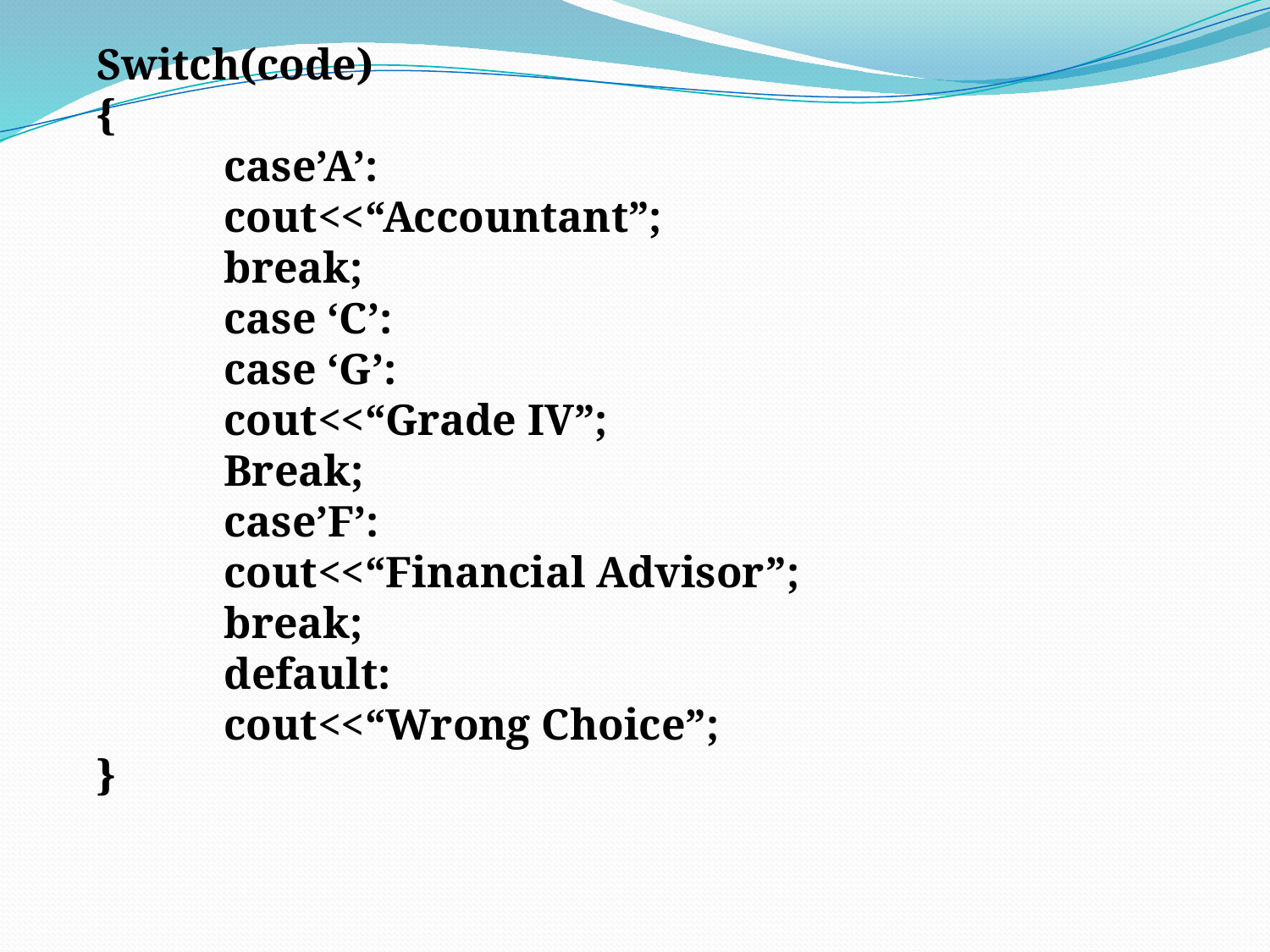

Switch(code)
{
	case’A’:
	cout<<“Accountant”;
	break;
	case ‘C’:
	case ‘G’:
	cout<<“Grade IV”;
	Break;
	case’F’:
	cout<<“Financial Advisor”;
	break;
	default:
	cout<<“Wrong Choice”;
}